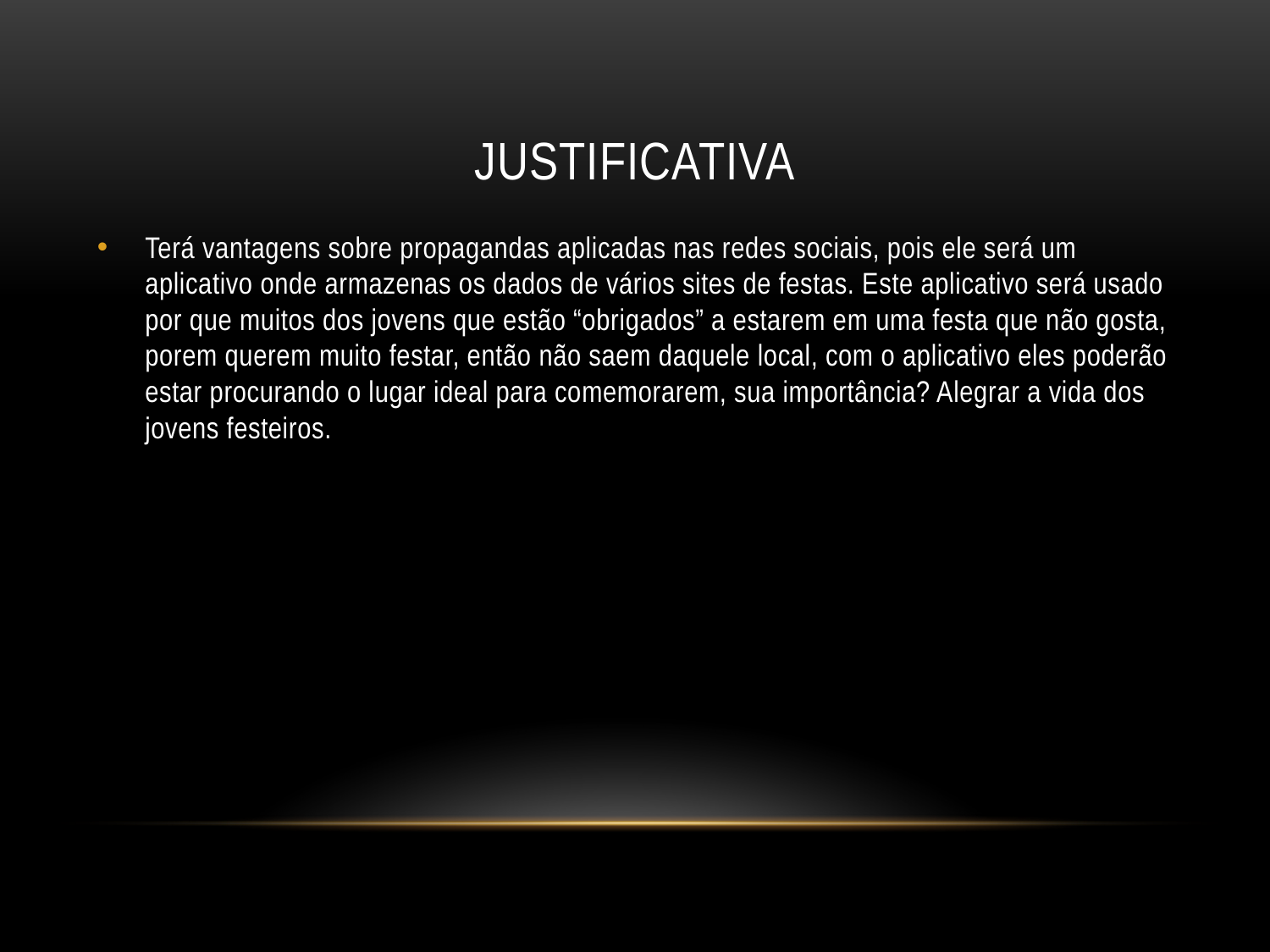

# justificativa
Terá vantagens sobre propagandas aplicadas nas redes sociais, pois ele será um aplicativo onde armazenas os dados de vários sites de festas. Este aplicativo será usado por que muitos dos jovens que estão “obrigados” a estarem em uma festa que não gosta, porem querem muito festar, então não saem daquele local, com o aplicativo eles poderão estar procurando o lugar ideal para comemorarem, sua importância? Alegrar a vida dos jovens festeiros.